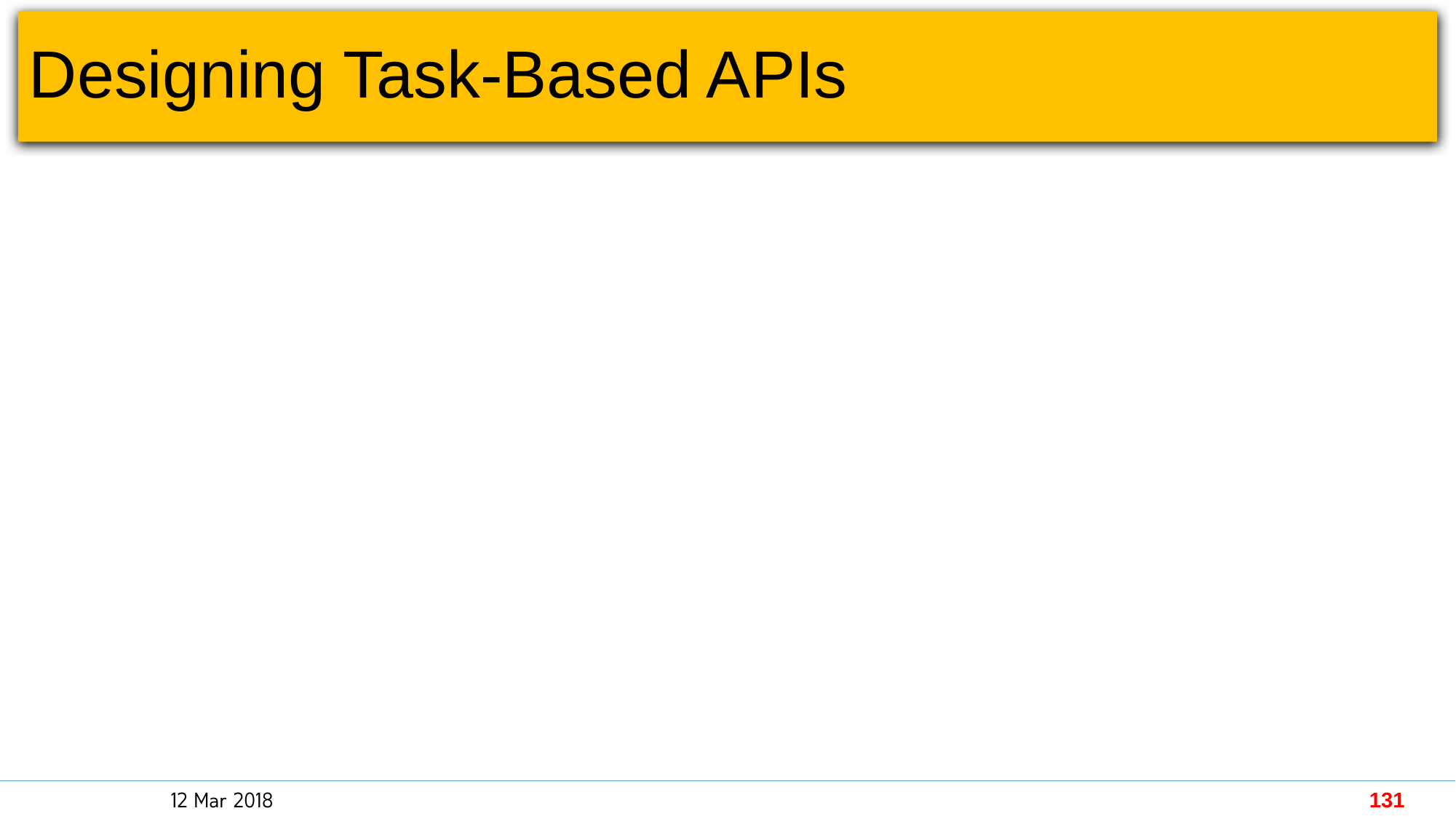

# Designing Task-Based APIs

12 Mar 2018
131